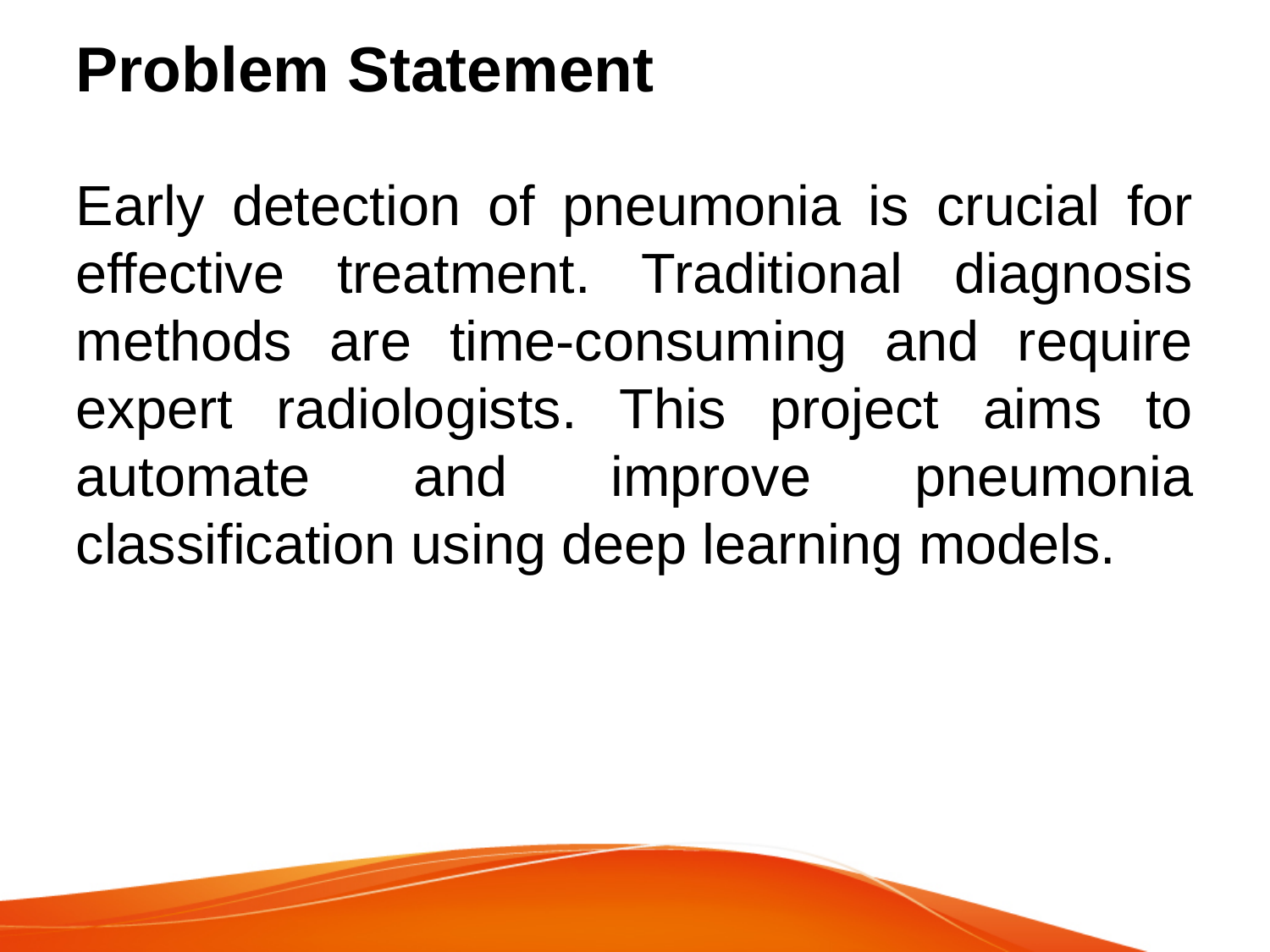

# Problem Statement
Early detection of pneumonia is crucial for effective treatment. Traditional diagnosis methods are time-consuming and require expert radiologists. This project aims to automate and improve pneumonia classification using deep learning models.